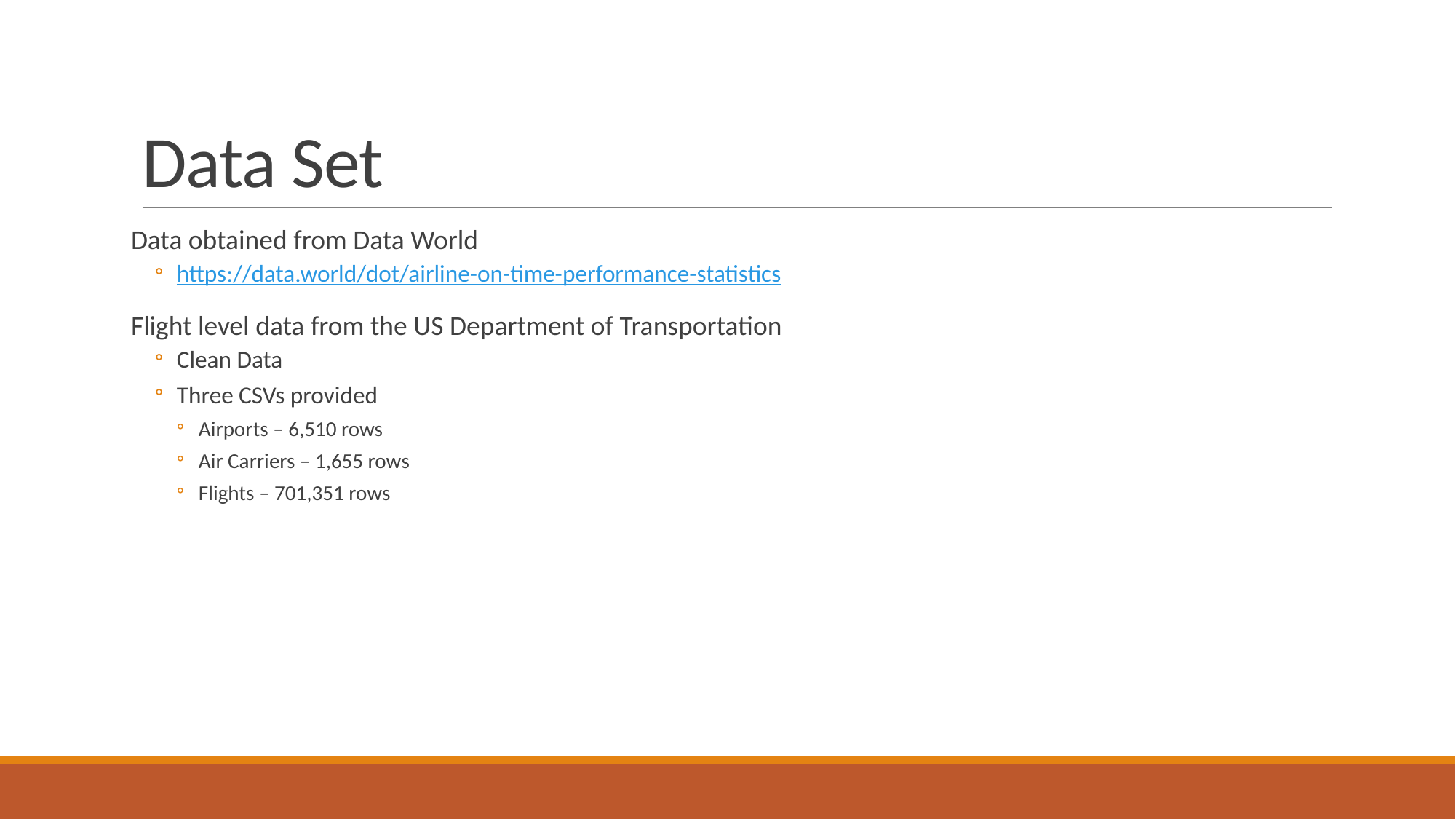

# Data Set
Data obtained from Data World
https://data.world/dot/airline-on-time-performance-statistics
Flight level data from the US Department of Transportation
Clean Data
Three CSVs provided
Airports – 6,510 rows
Air Carriers – 1,655 rows
Flights – 701,351 rows